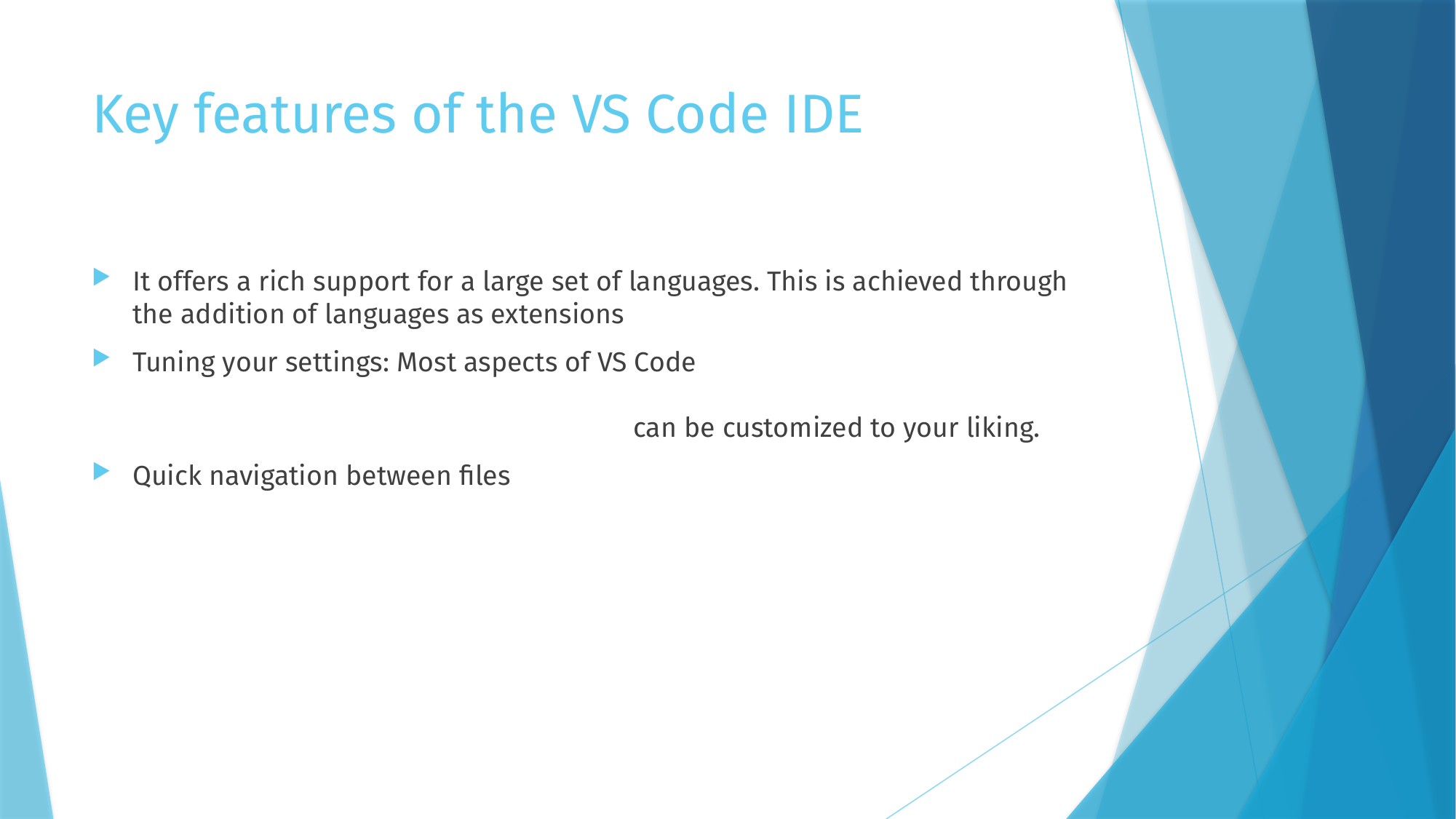

# Key features of the VS Code IDE
It offers a rich support for a large set of languages. This is achieved through the addition of languages as extensions
Tuning your settings: Most aspects of VS Code                                                                                                                                                                                                                                                                 can be customized to your liking.
Quick navigation between files